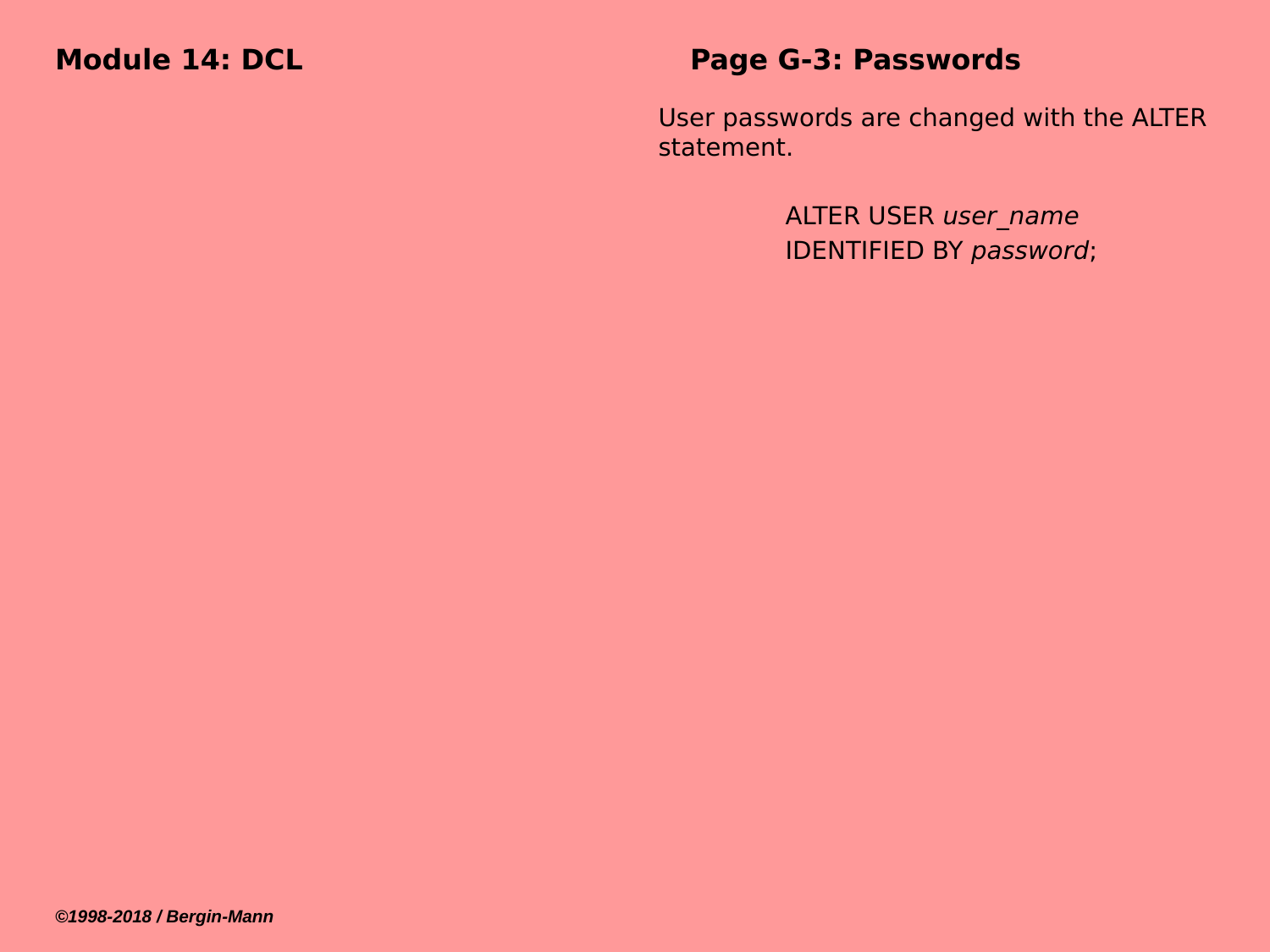

# Module 14: DCL				Page G-3: Passwords

User passwords are changed with the ALTER statement.

	ALTER USER user_name
	IDENTIFIED BY password;
©1998-2018 / Bergin-Mann